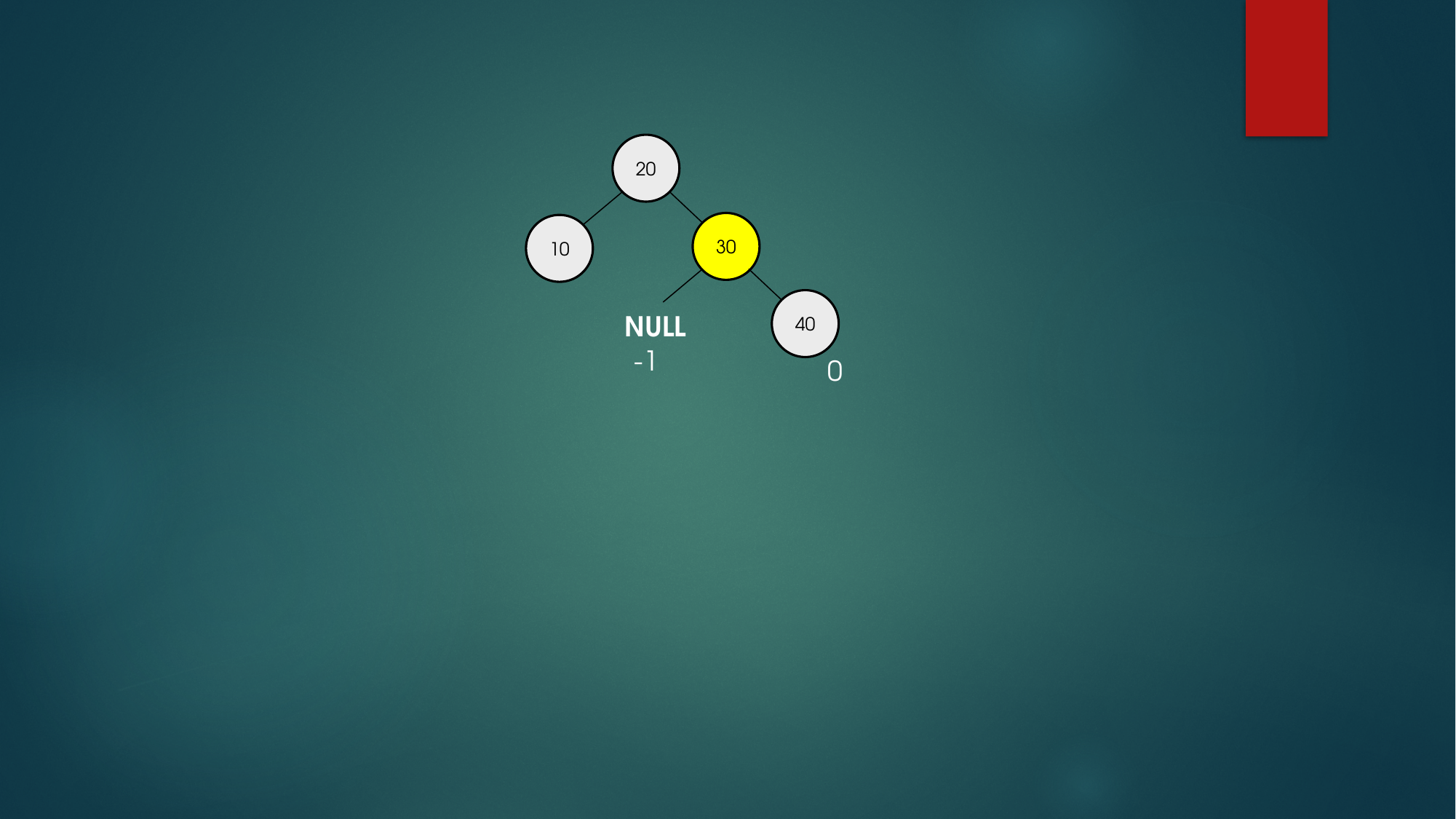

20
30
10
40
NULL
-1
0